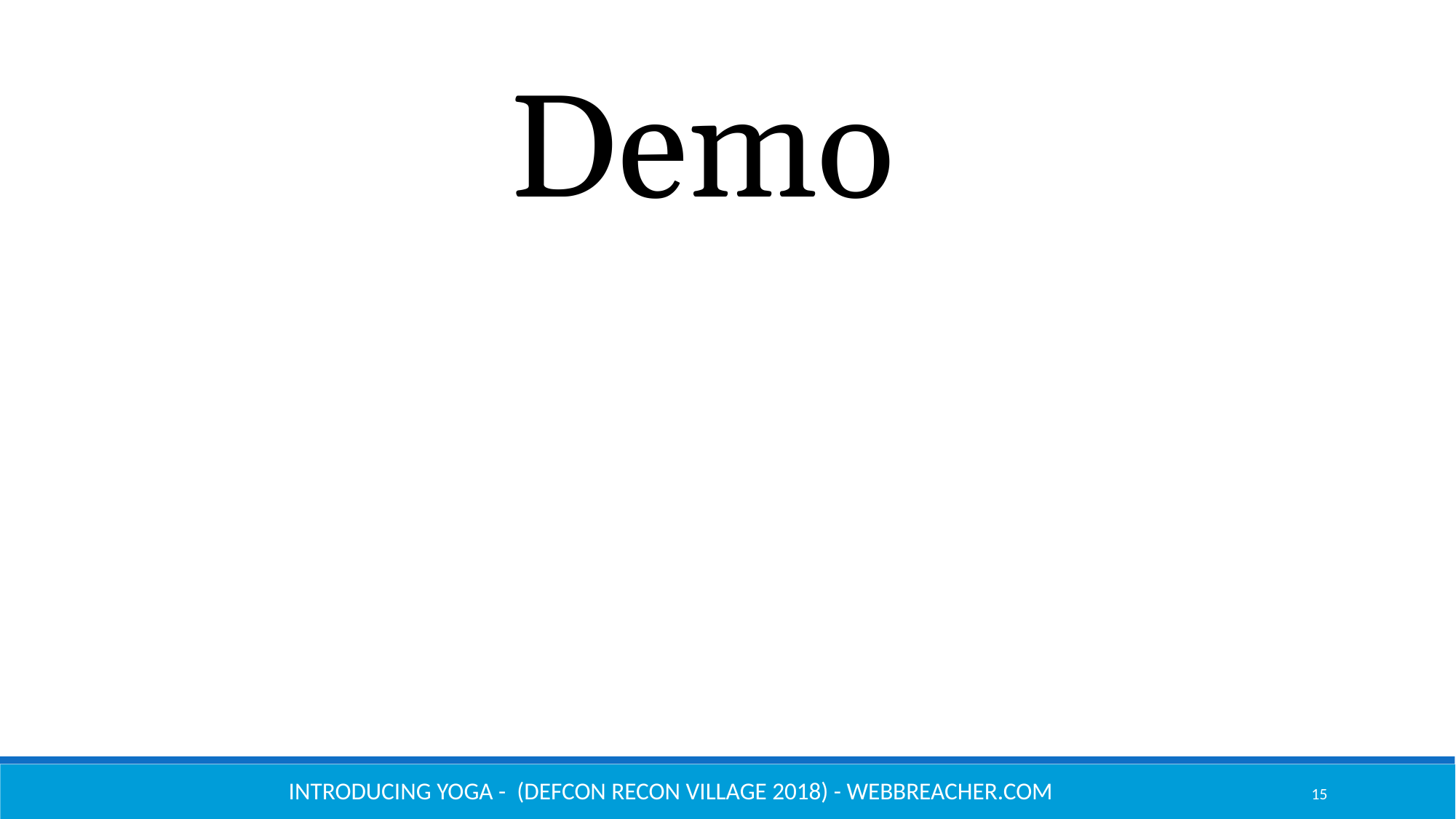

Demo
Introducing YOGA -  (Defcon Recon Village 2018) - Webbreacher.com
15